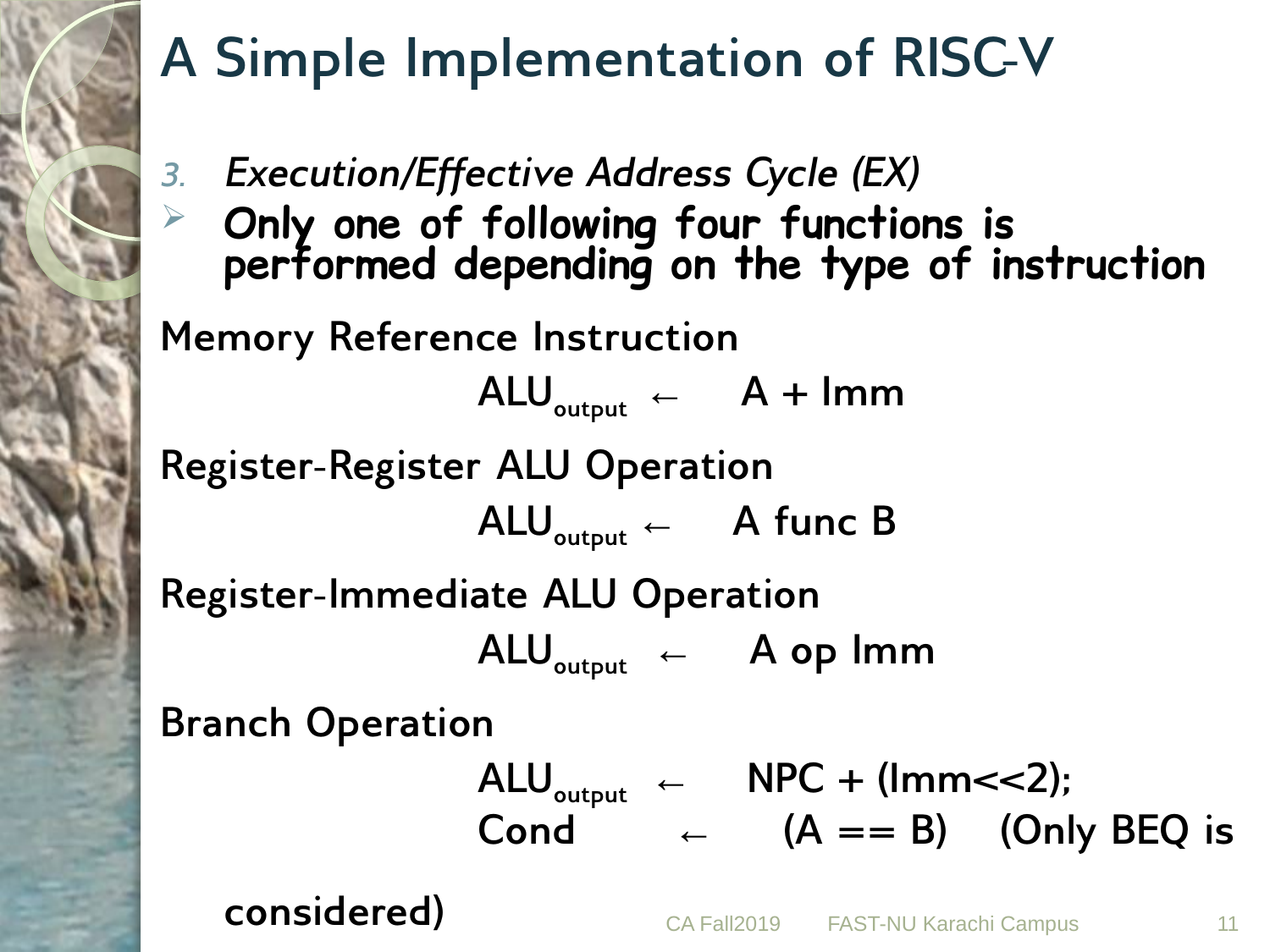

# A Simple Implementation of RISC-V
Execution/Effective Address Cycle (EX)
Only one of following four functions is performed depending on the type of instruction

Memory Reference Instruction
			ALUoutput  ←    A + Imm

Register-Register ALU Operation
			ALUoutput ←    A func B

Register-Immediate ALU Operation
			ALUoutput   ←    A op Imm

Branch Operation
			ALUoutput  ←    NPC + (Imm<<2);
			Cond       ←     (A == B)	 (Only BEQ is 						   considered)
CA Fall2019
11
FAST-NU Karachi Campus